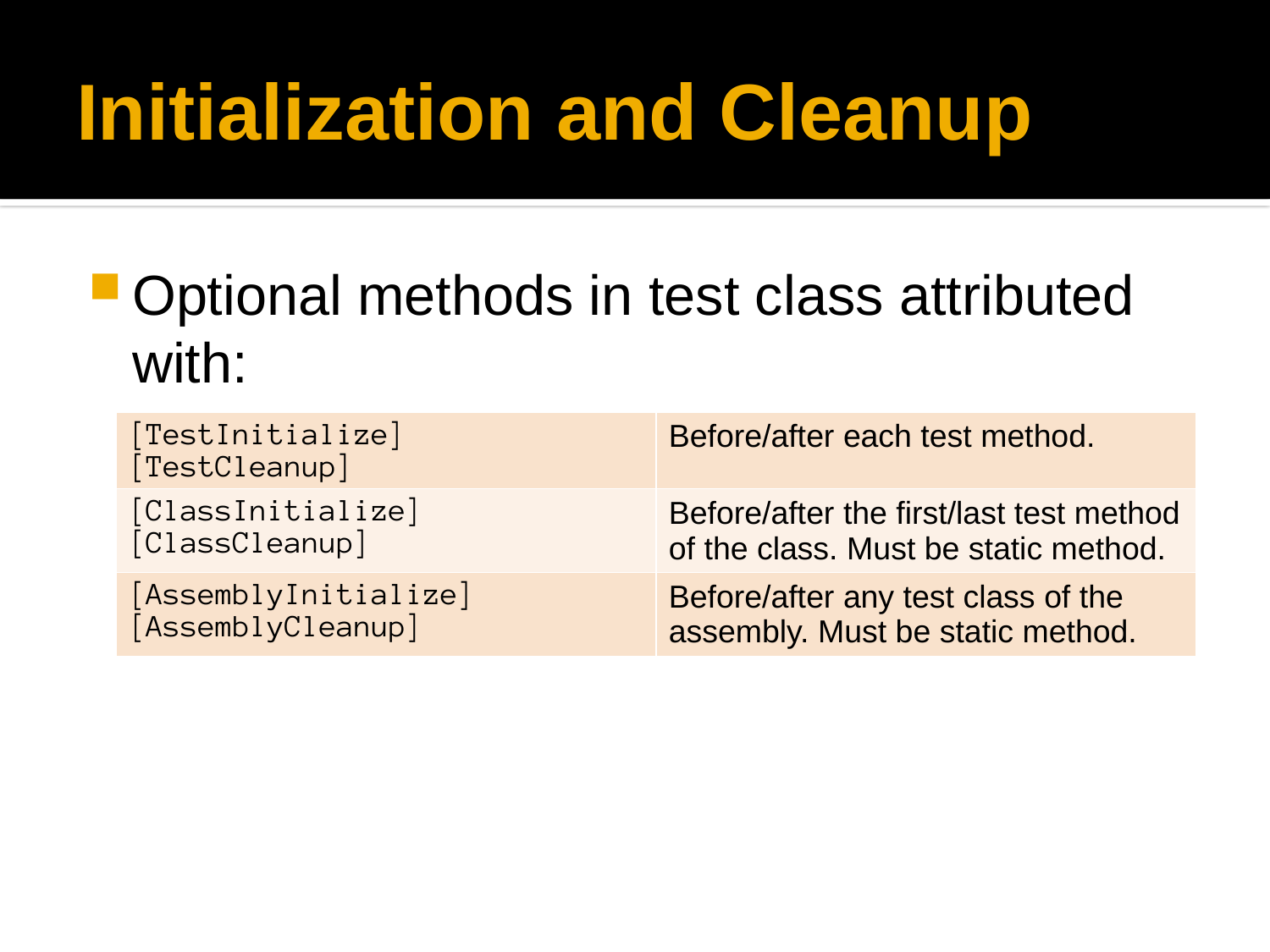

# Initialization and Cleanup
Optional methods in test class attributed with:

| [TestInitialize] [TestCleanup] | Before/after each test method. |
| --- | --- |
| [ClassInitialize] [ClassCleanup] | Before/after the first/last test method of the class. Must be static method. |
| [AssemblyInitialize] [AssemblyCleanup] | Before/after any test class of the assembly. Must be static method. |